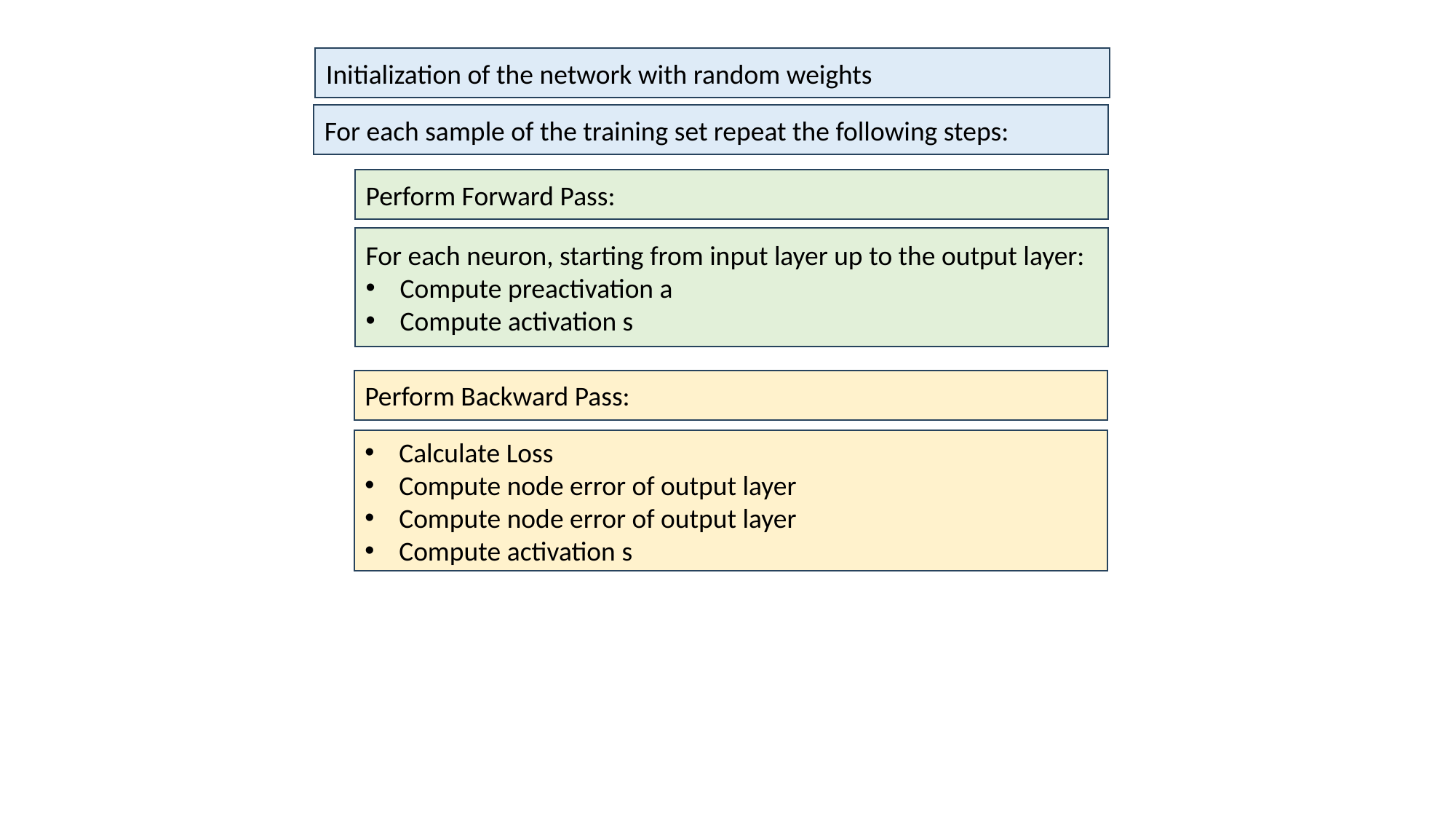

Initialization of the network with random weights
For each sample of the training set repeat the following steps:
Perform Forward Pass:
For each neuron, starting from input layer up to the output layer:
Compute preactivation a
Compute activation s
Perform Backward Pass:
Calculate Loss
Compute node error of output layer
Compute node error of output layer
Compute activation s